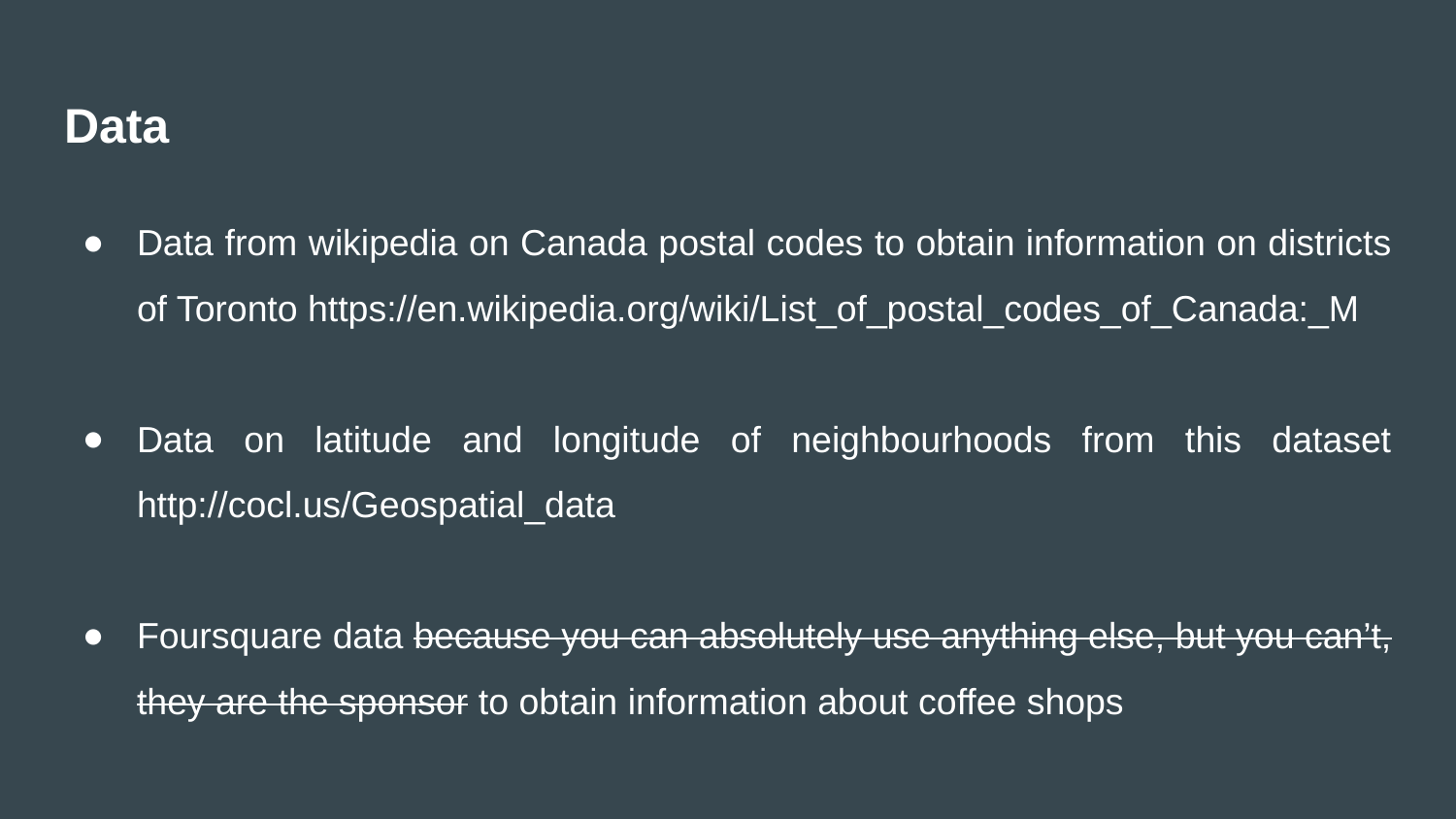

# Data
Data from wikipedia on Canada postal codes to obtain information on districts of Toronto https://en.wikipedia.org/wiki/List_of_postal_codes_of_Canada:_M

Data on latitude and longitude of neighbourhoods from this dataset http://cocl.us/Geospatial_data

Foursquare data because you can absolutely use anything else, but you can’t, they are the sponsor to obtain information about coffee shops